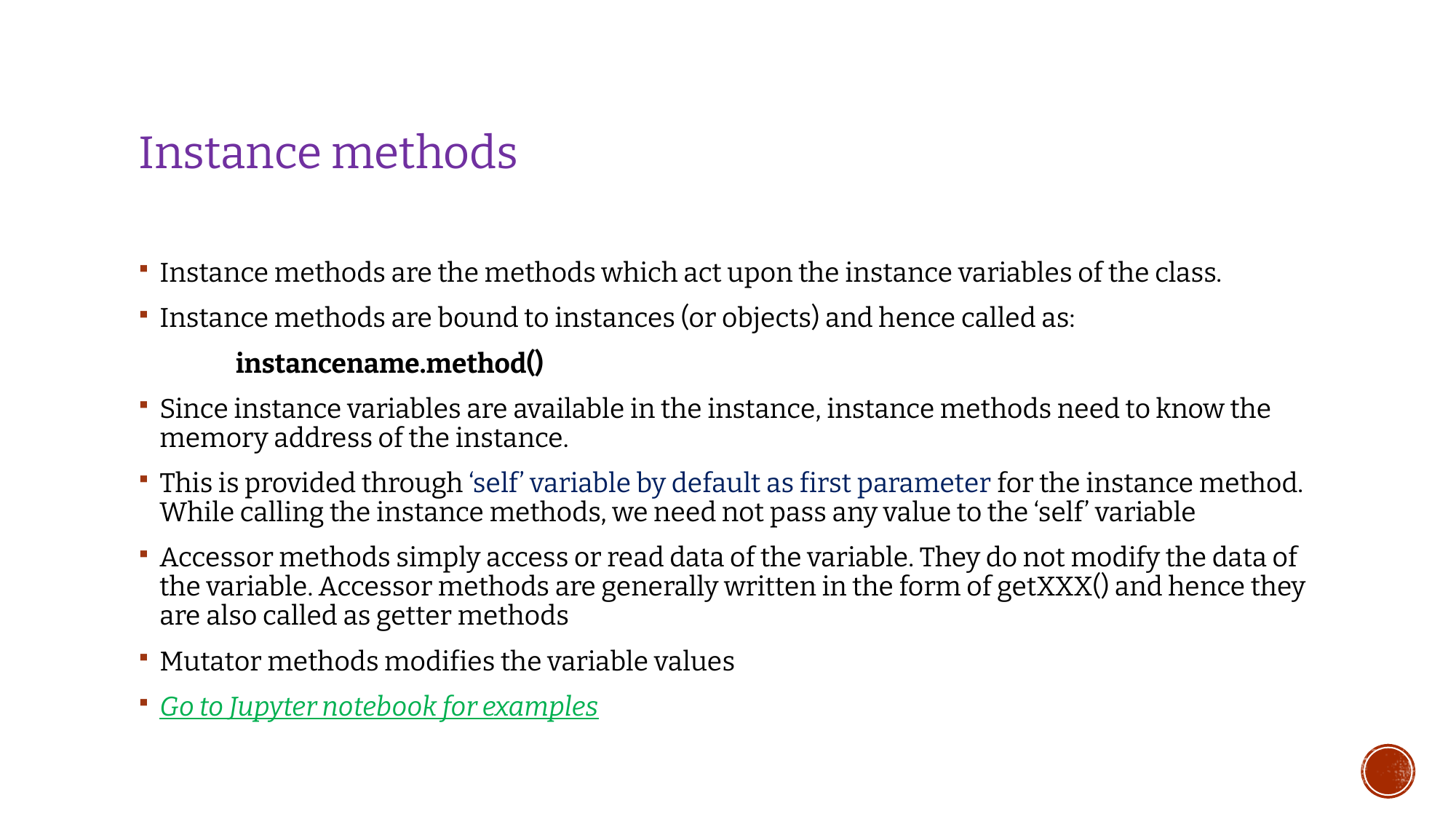

# Instance methods
Instance methods are the methods which act upon the instance variables of the class.
Instance methods are bound to instances (or objects) and hence called as:
	instancename.method()
Since instance variables are available in the instance, instance methods need to know the memory address of the instance.
This is provided through ‘self’ variable by default as first parameter for the instance method. While calling the instance methods, we need not pass any value to the ‘self’ variable
Accessor methods simply access or read data of the variable. They do not modify the data of the variable. Accessor methods are generally written in the form of getXXX() and hence they are also called as getter methods
Mutator methods modifies the variable values
Go to Jupyter notebook for examples